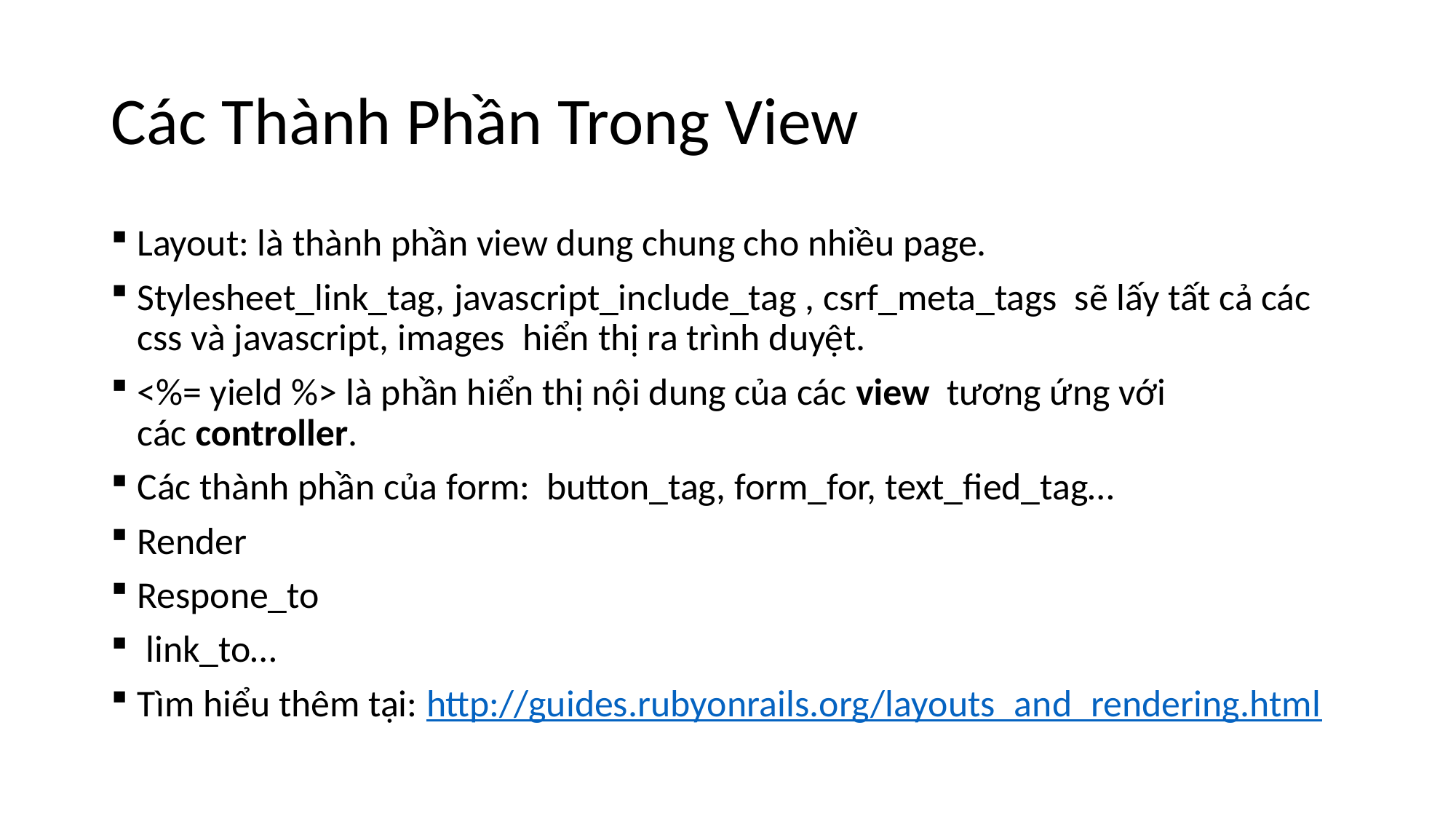

# Các Thành Phần Trong View
Layout: là thành phần view dung chung cho nhiều page.
Stylesheet_link_tag, javascript_include_tag , csrf_meta_tags  sẽ lấy tất cả các css và javascript, images  hiển thị ra trình duyệt.
<%= yield %> là phần hiển thị nội dung của các view  tương ứng với các controller.
Các thành phần của form:  button_tag, form_for, text_fied_tag…
Render
Respone_to
 link_to…
Tìm hiểu thêm tại: http://guides.rubyonrails.org/layouts_and_rendering.html